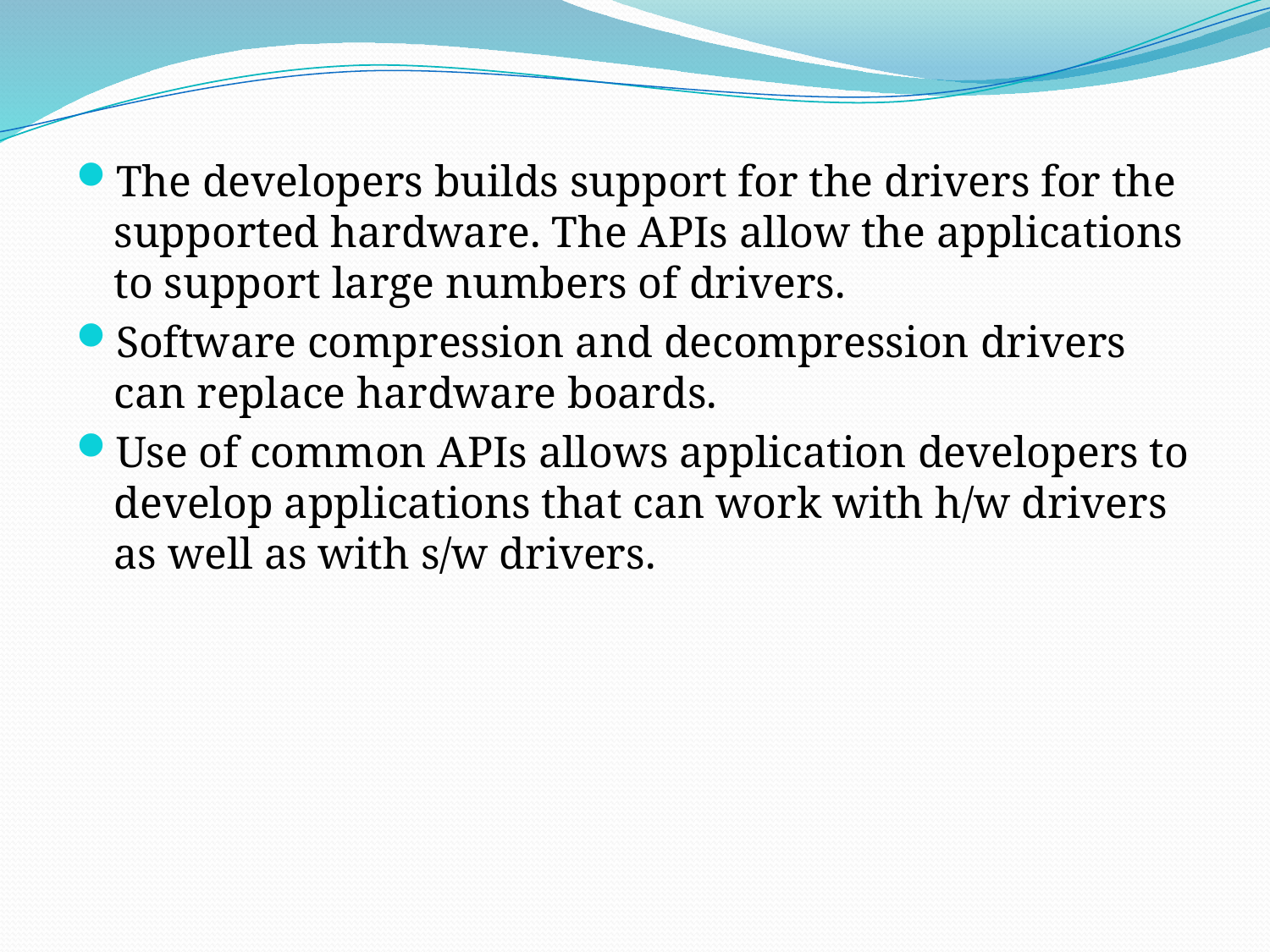

The developers builds support for the drivers for the supported hardware. The APIs allow the applications to support large numbers of drivers.
Software compression and decompression drivers can replace hardware boards.
Use of common APIs allows application developers to develop applications that can work with h/w drivers as well as with s/w drivers.